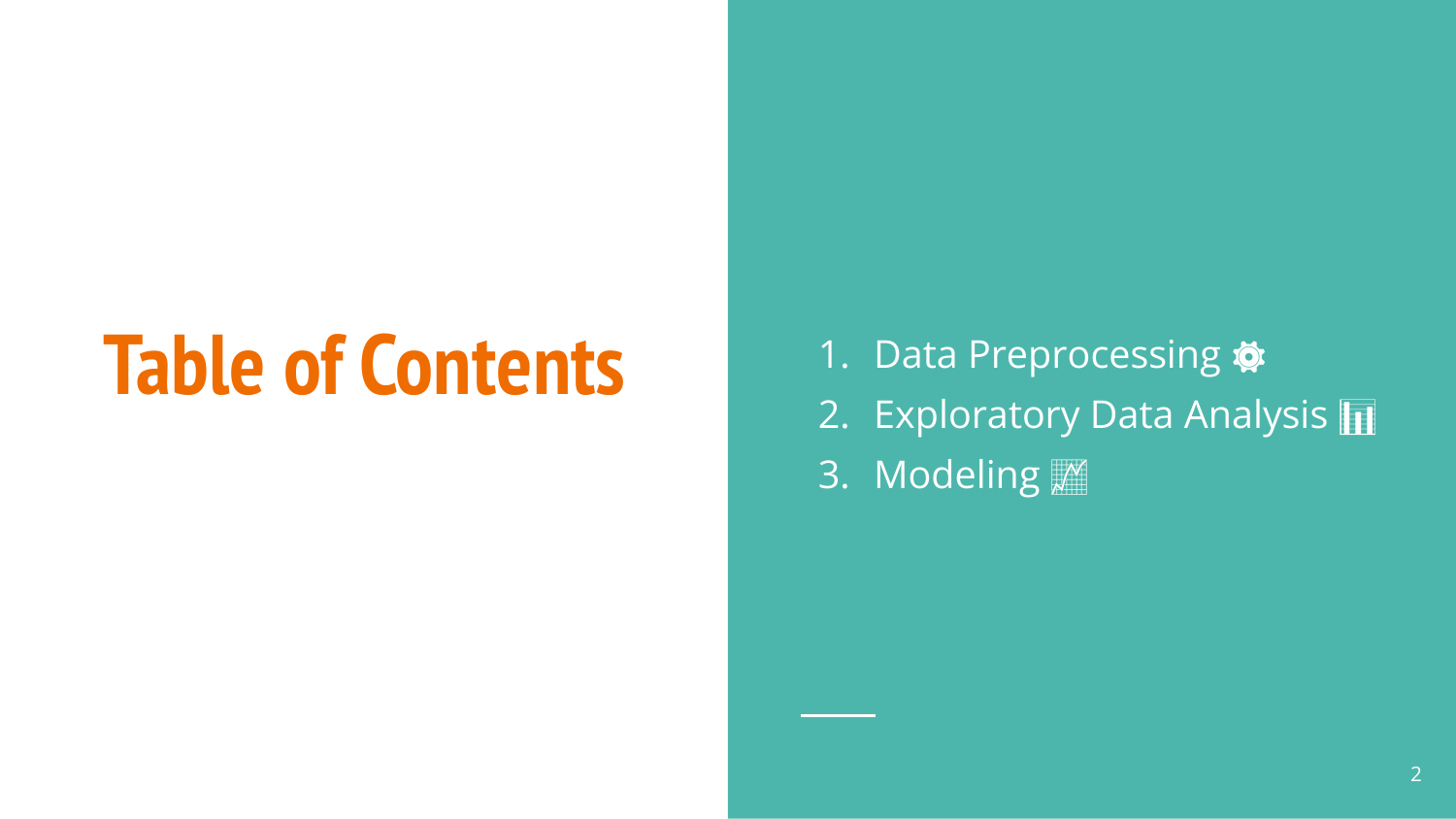

Data Preprocessing ⚙️
Exploratory Data Analysis 📊
Modeling 📈
# Table of Contents
2